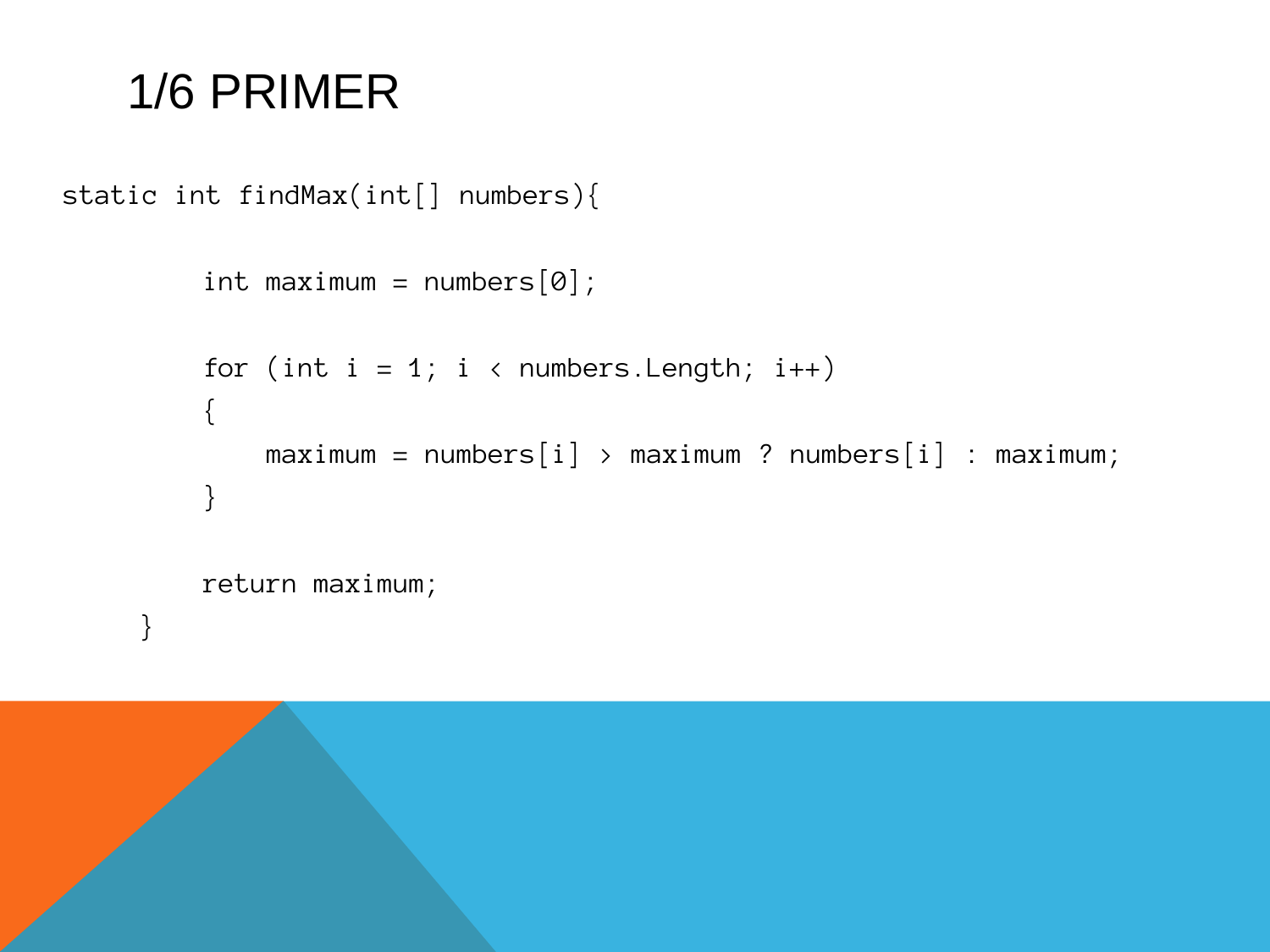

# 1/6 PRIMER
		static int findMax(int[] numbers){

            int maximum = numbers[0];

            for (int i = 1; i < numbers.Length; i++)
            {
                maximum = numbers[i] > maximum ? numbers[i] : maximum;
            }

            return maximum;
        }